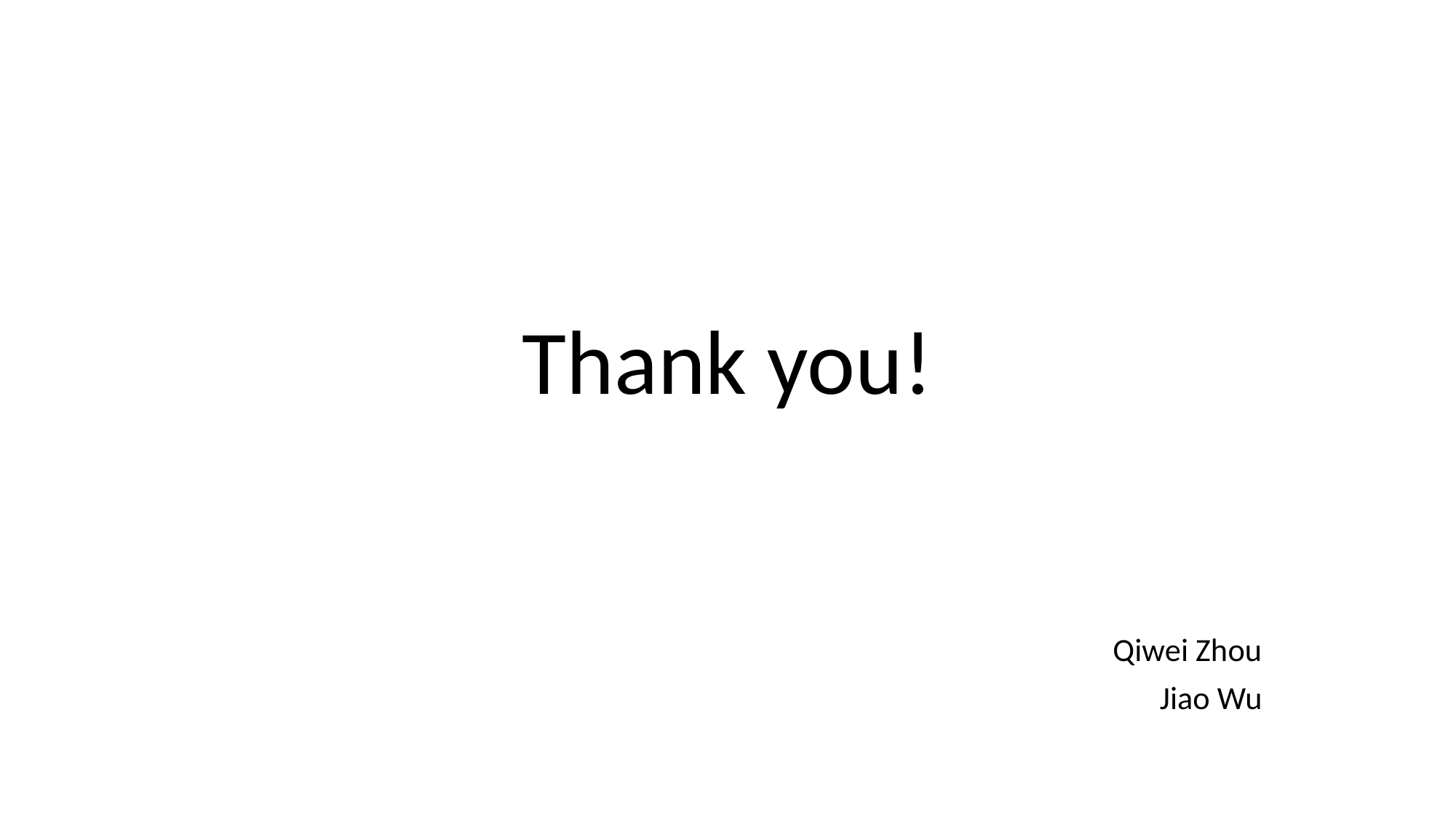

# Thank you!

Qiwei Zhou
Jiao Wu